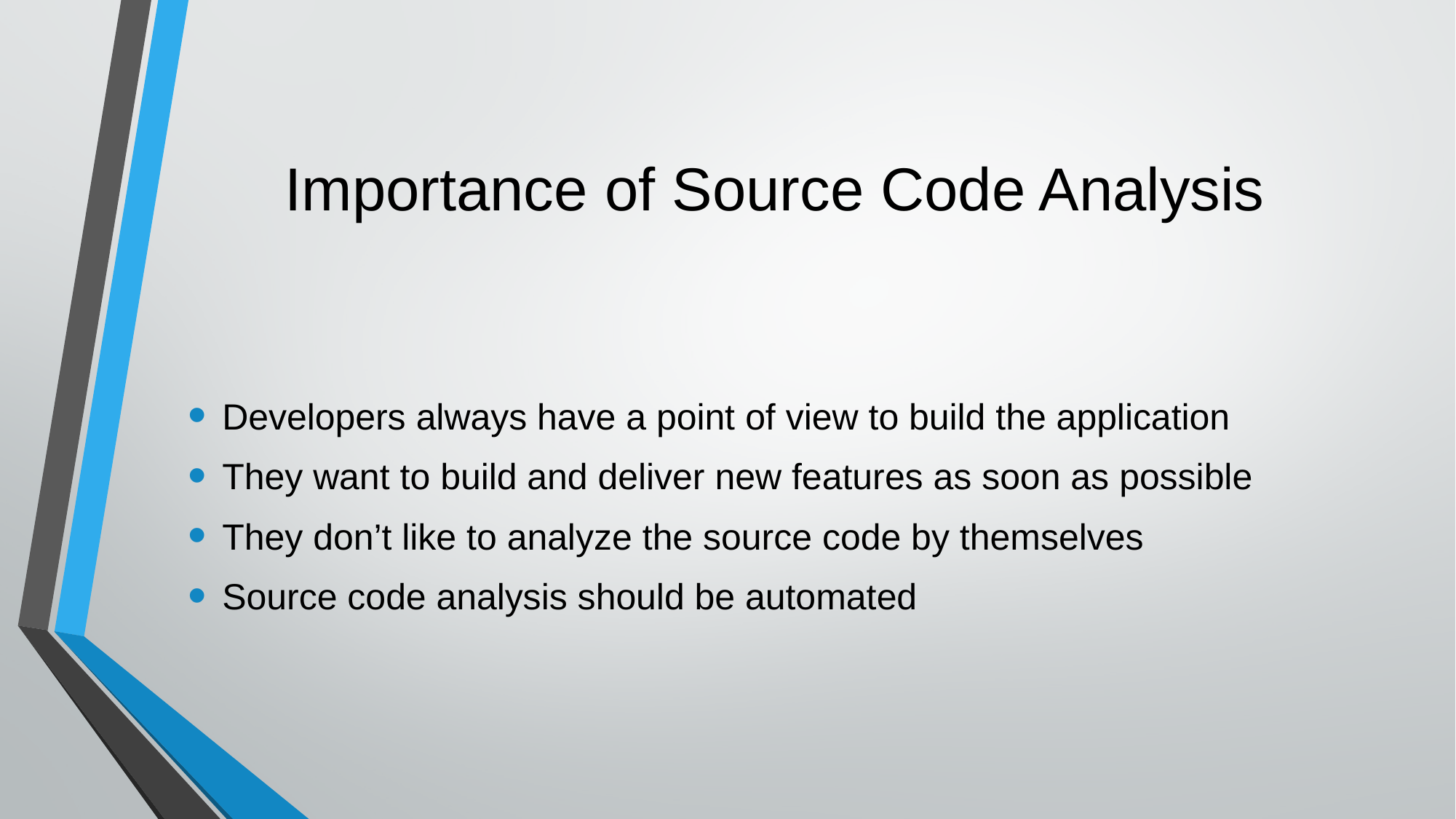

# Importance of Source Code Analysis
Developers always have a point of view to build the application
They want to build and deliver new features as soon as possible
They don’t like to analyze the source code by themselves
Source code analysis should be automated